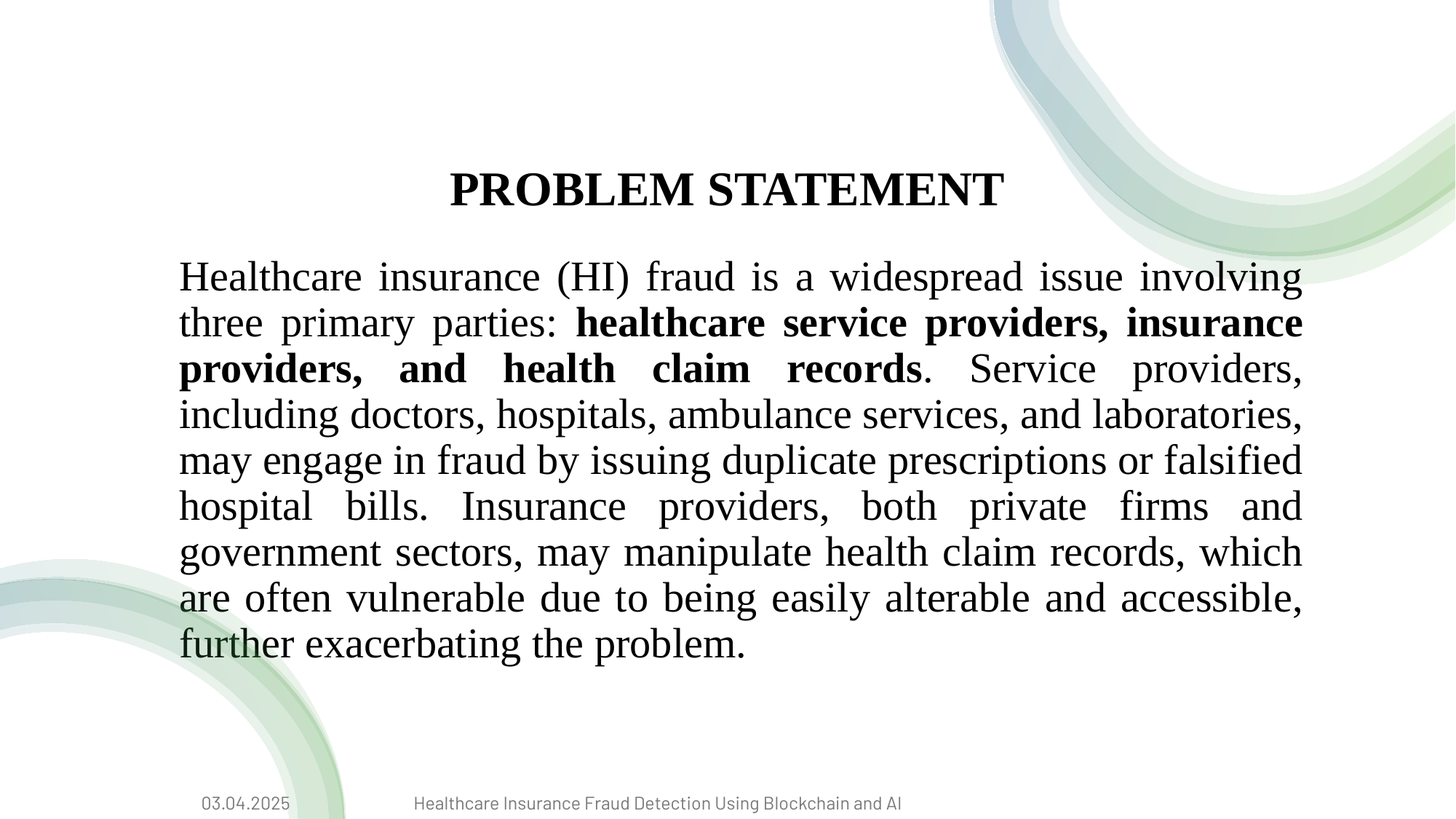

# PROBLEM STATEMENT
  Healthcare insurance (HI) fraud is a widespread issue involving three primary parties: healthcare service providers, insurance providers, and health claim records. Service providers, including doctors, hospitals, ambulance services, and laboratories, may engage in fraud by issuing duplicate prescriptions or falsified hospital bills. Insurance providers, both private firms and government sectors, may manipulate health claim records, which are often vulnerable due to being easily alterable and accessible, further exacerbating the problem.

   03.04.2025                                  Healthcare Insurance Fraud Detection Using Blockchain and AI    ​
8